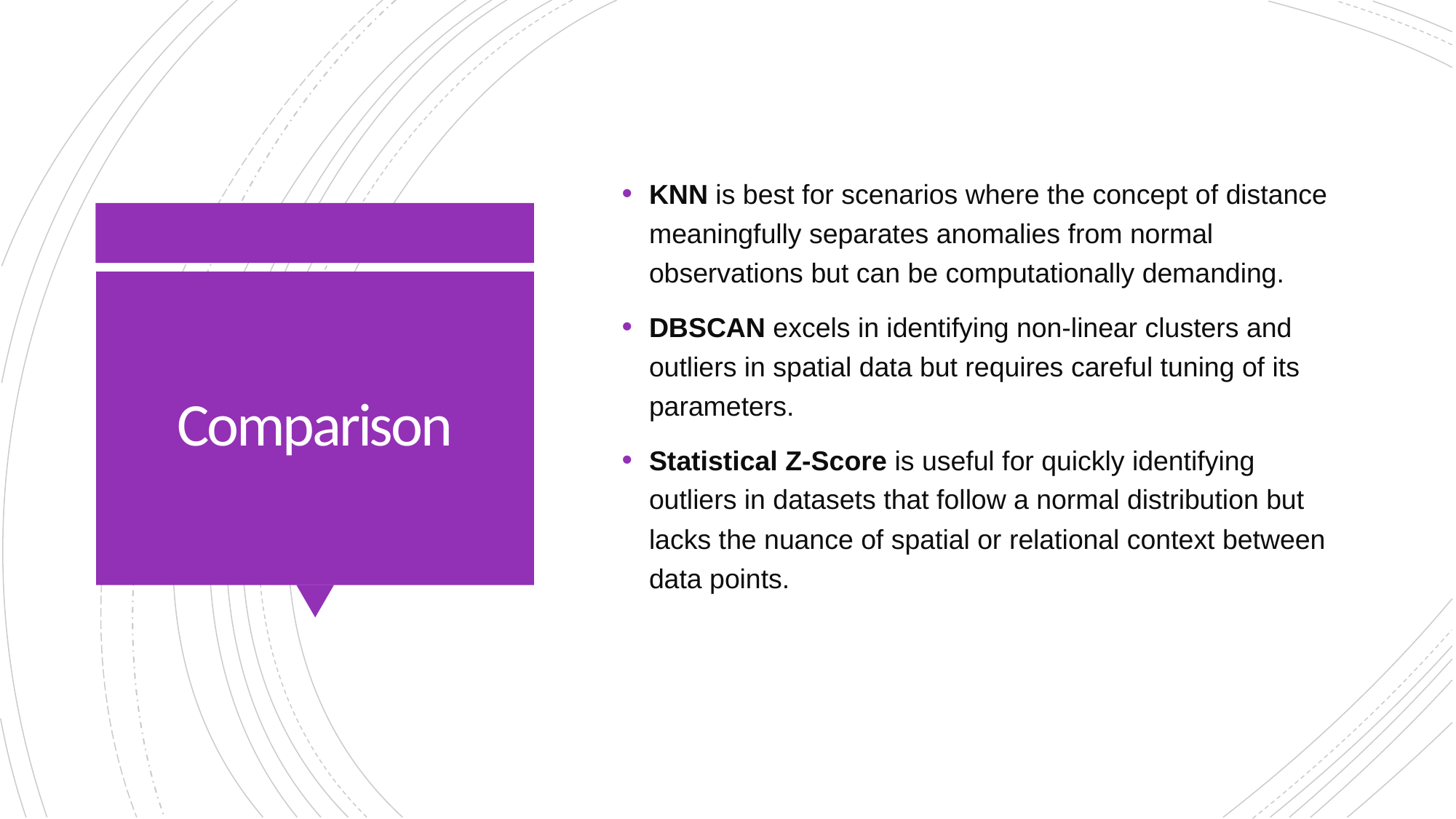

KNN is best for scenarios where the concept of distance meaningfully separates anomalies from normal observations but can be computationally demanding.
DBSCAN excels in identifying non-linear clusters and outliers in spatial data but requires careful tuning of its parameters.
Statistical Z-Score is useful for quickly identifying outliers in datasets that follow a normal distribution but lacks the nuance of spatial or relational context between data points.

# Comparison